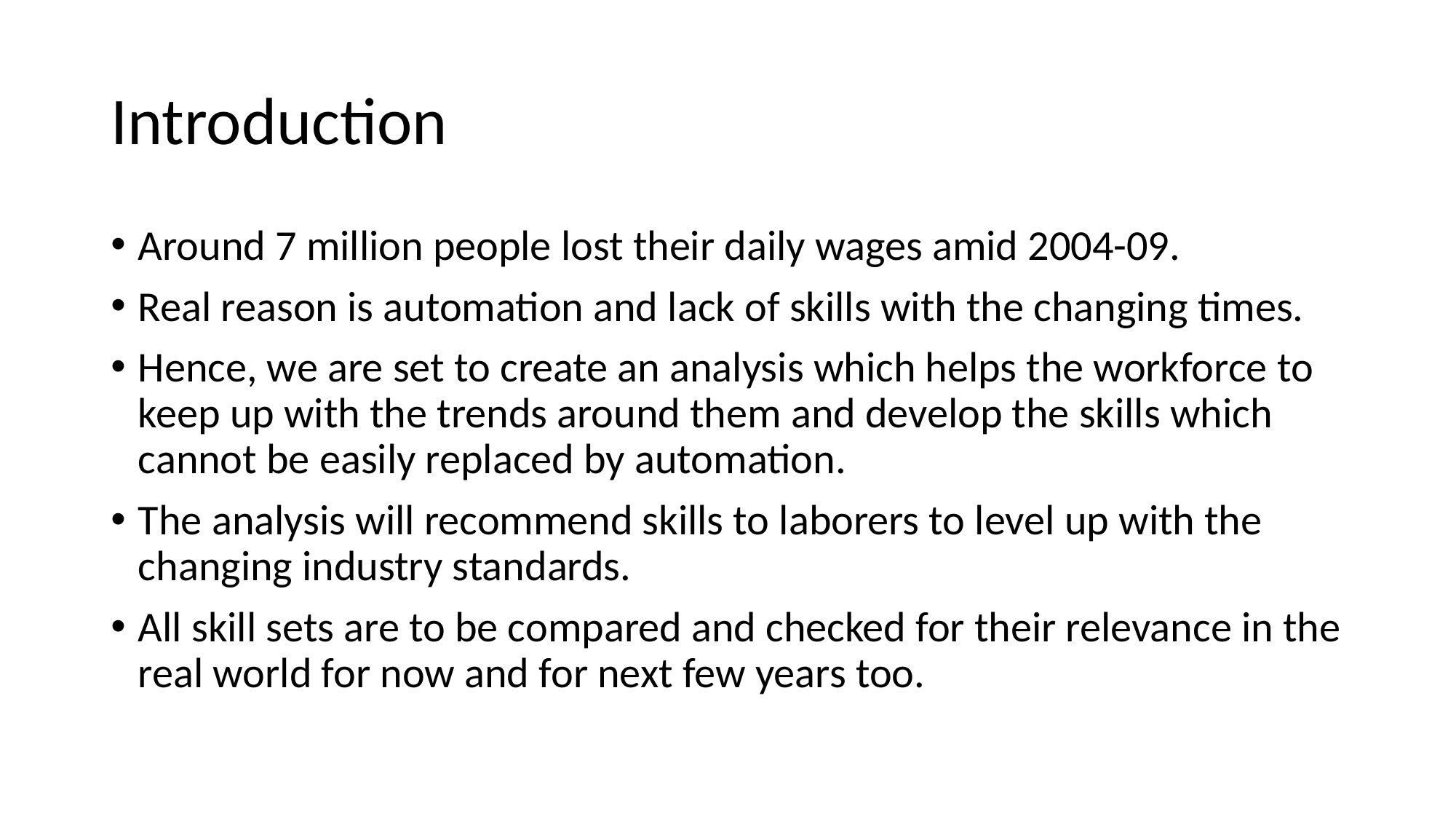

# Introduction
Around 7 million people lost their daily wages amid 2004-09.
Real reason is automation and lack of skills with the changing times.
Hence, we are set to create an analysis which helps the workforce to keep up with the trends around them and develop the skills which cannot be easily replaced by automation.
The analysis will recommend skills to laborers to level up with the changing industry standards.
All skill sets are to be compared and checked for their relevance in the real world for now and for next few years too.